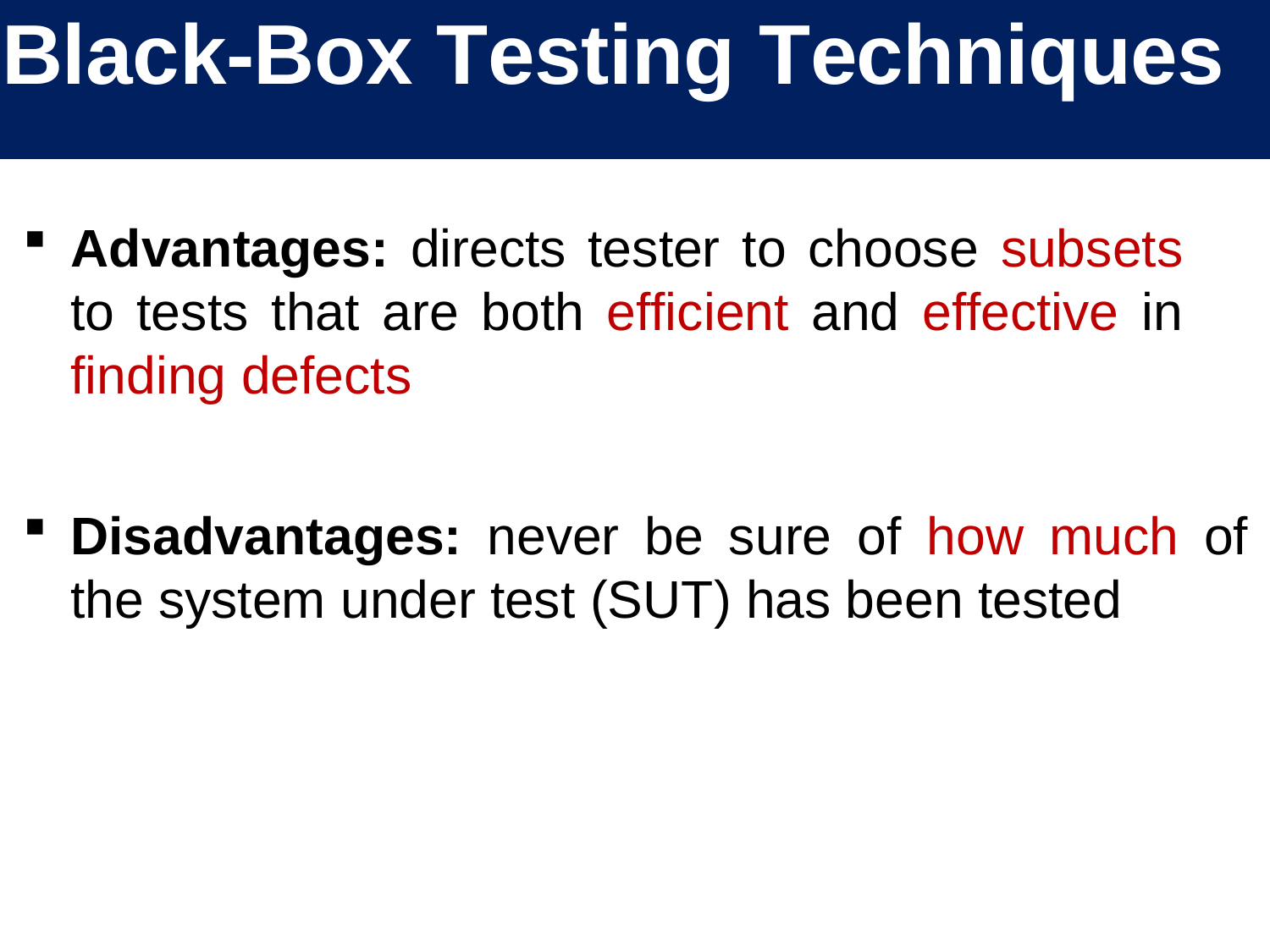

# Black-Box Testing Techniques
Advantages: directs tester to choose subsets to tests that are both efficient and effective in finding defects

Disadvantages: never be sure of how much of the system under test (SUT) has been tested